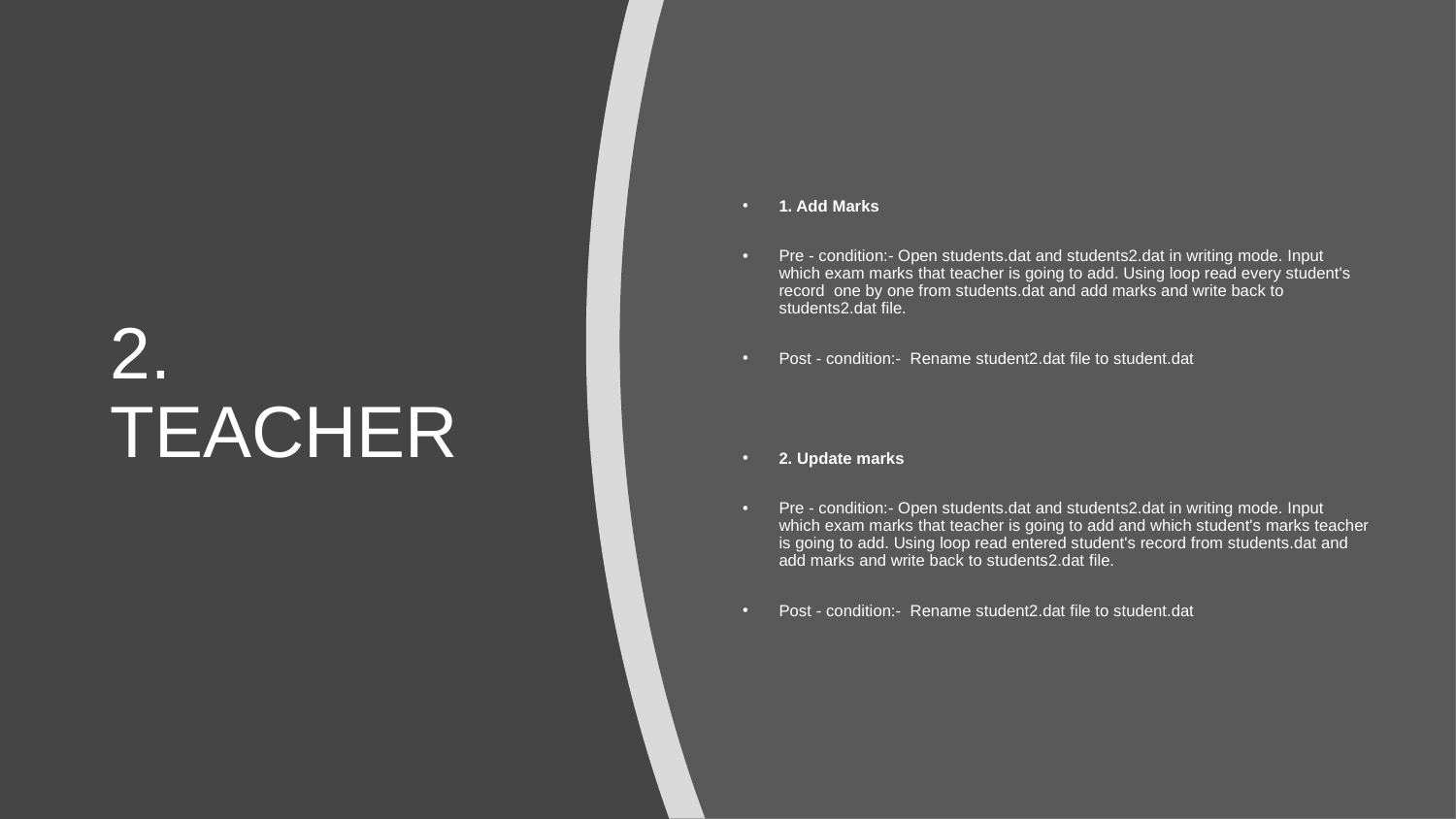

1. Add Marks
Pre - condition:- Open students.dat and students2.dat in writing mode. Input which exam marks that teacher is going to add. Using loop read every student's record  one by one from students.dat and add marks and write back to students2.dat file.
Post - condition:-  Rename student2.dat file to student.dat

2. Update marks
Pre - condition:- Open students.dat and students2.dat in writing mode. Input  which exam marks that teacher is going to add and which student's marks teacher is going to add. Using loop read entered student's record from students.dat and add marks and write back to students2.dat file.
Post - condition:-  Rename student2.dat file to student.dat

# 2. TEACHER